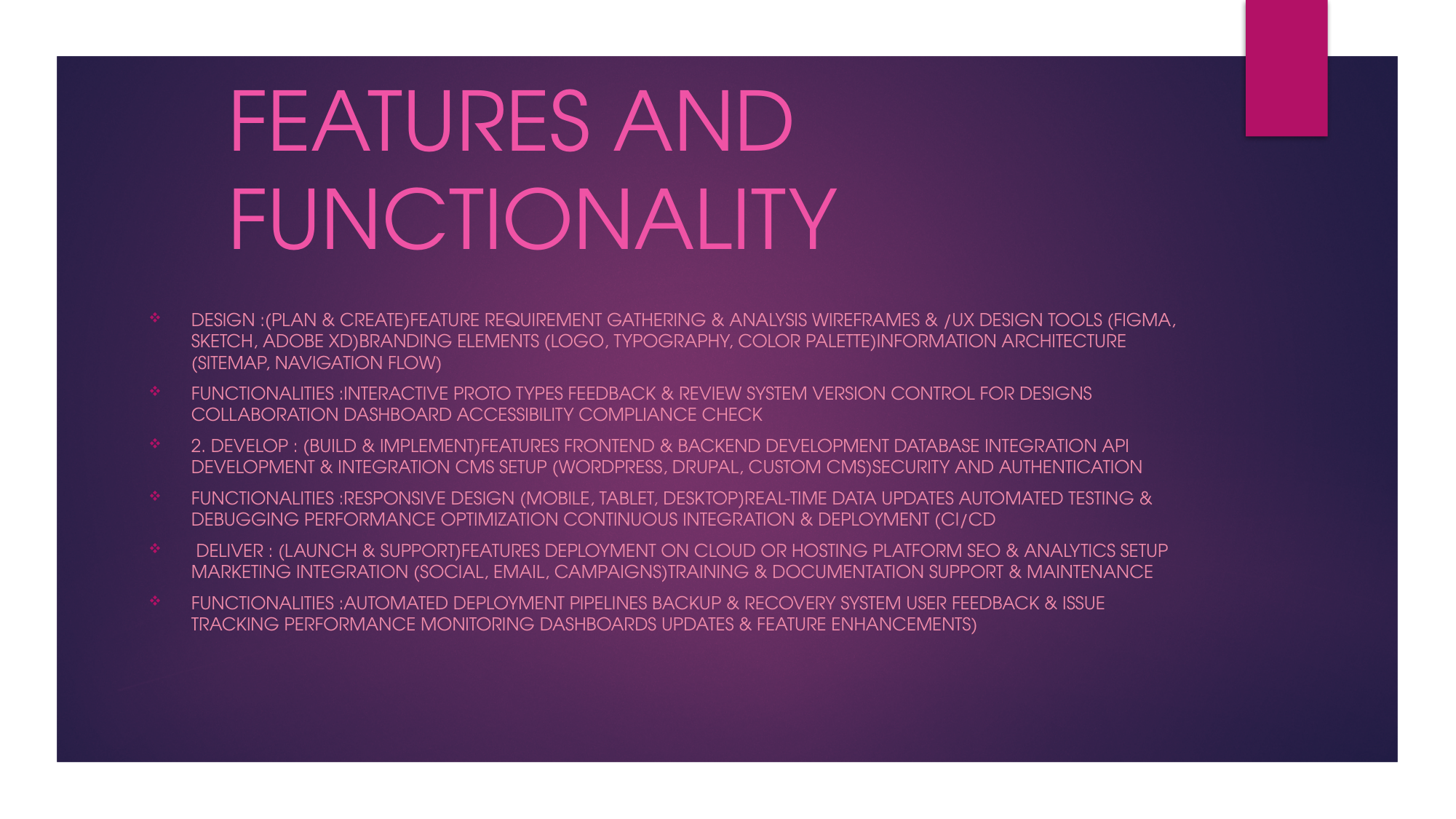

# FEATURES AND FUNCTIONALITY
Design :(Plan & Create)Feature Requirement gathering & analysis Wireframes & /UX design tools (Figma, Sketch, Adobe XD)Branding elements (logo, typography, color palette)Information architecture (sitemap, navigation flow)
Functionalities :Interactive proto types Feedback & review system Version control for designs Collaboration dashboard Accessibility compliance check
2. Develop : (Build & Implement)Features Frontend & backend development Database integration API development & integration CMS setup (WordPress, Drupal, custom CMS)Security and authentication
Functionalities :Responsive design (mobile, tablet, desktop)Real-time data updates Automated testing & debugging Performance optimization Continuous integration & deployment (CI/CD
 Deliver : (Launch & Support)Features Deployment on cloud or hosting platform SEO & analytics setup Marketing integration (social, email, campaigns)Training & documentation support & maintenance
Functionalities :Automated deployment pipelines Backup & recovery system User feedback & issue tracking Performance monitoring dashboards Updates & feature enhancements)